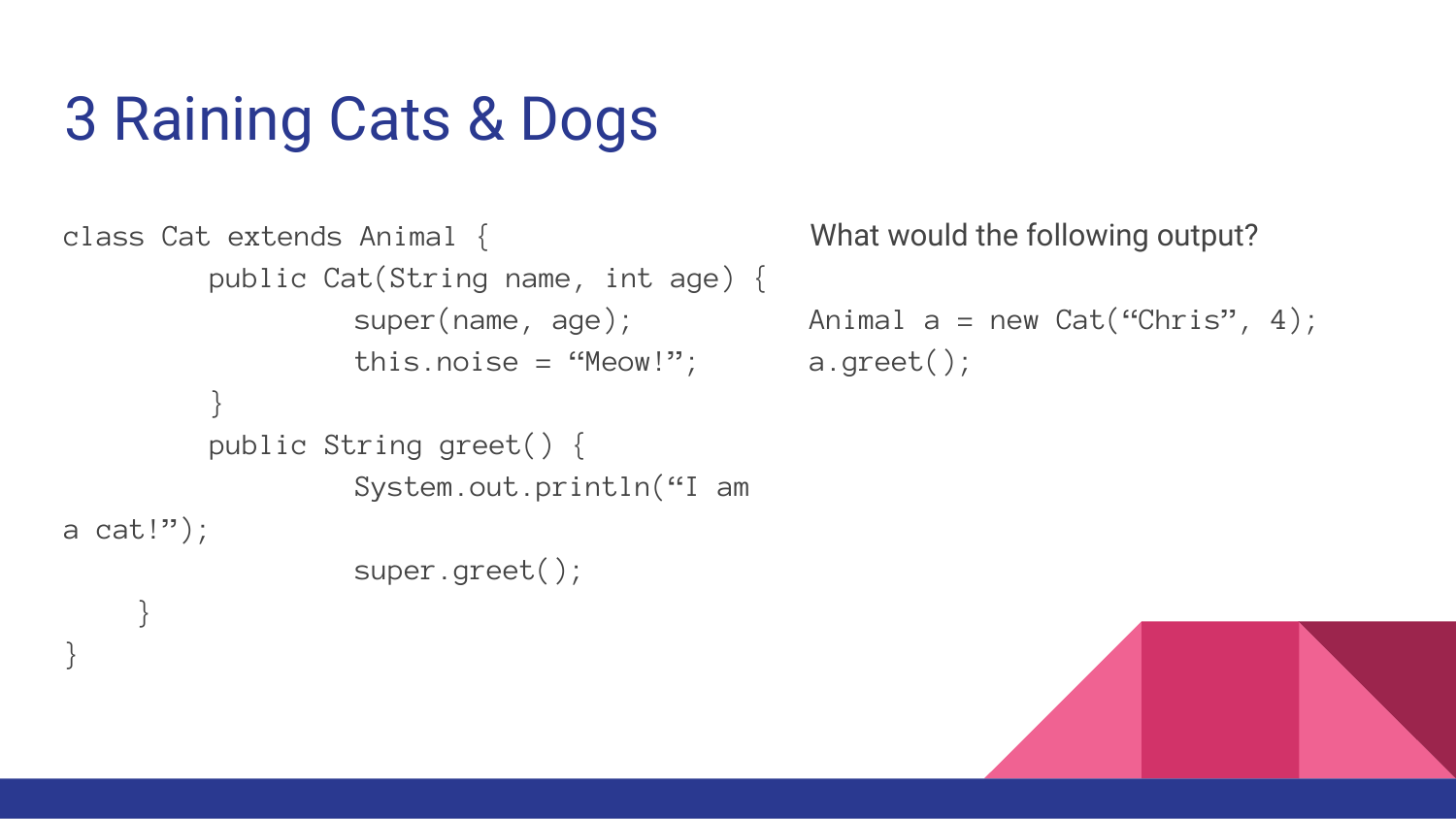

# 3 Raining Cats & Dogs
class Cat extends Animal {
	public Cat(String name, int age) {
		super(name, age);
		this.noise = “Meow!”;
	}
	public String greet() {
		System.out.println(“I am a cat!”);
		super.greet();
}
}
What would the following output?

Animal a = new Cat(“Chris”, 4);
a.greet();